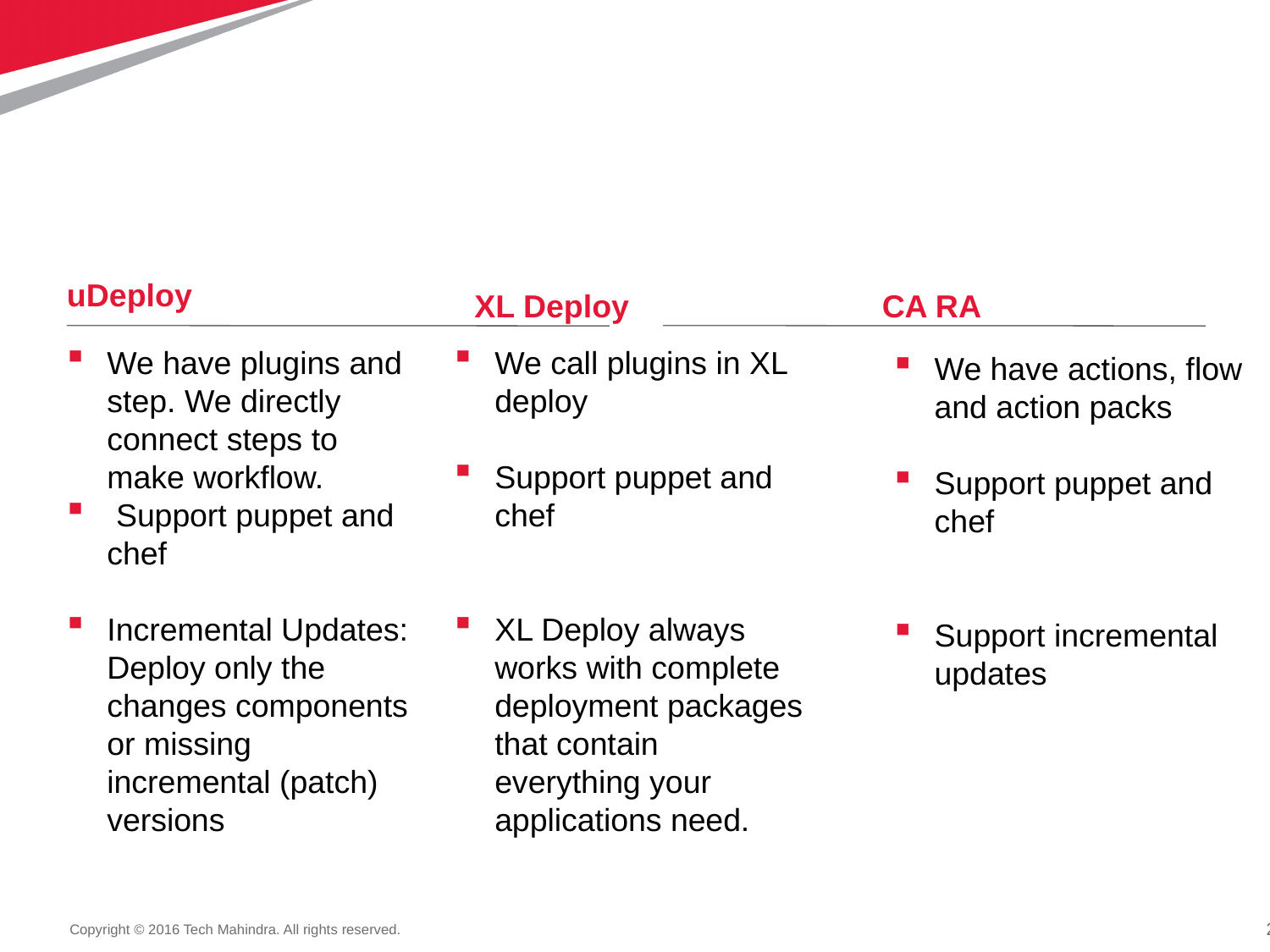

uDeploy
CA RA
XL Deploy
We have plugins and step. We directly connect steps to make workflow.
 Support puppet and chef

Incremental Updates: Deploy only the changes components or missing incremental (patch) versions

We call plugins in XL deploy

Support puppet and chef

XL Deploy always works with complete deployment packages that contain everything your applications need.

We have actions, flow and action packs

Support puppet and chef

Support incremental updates